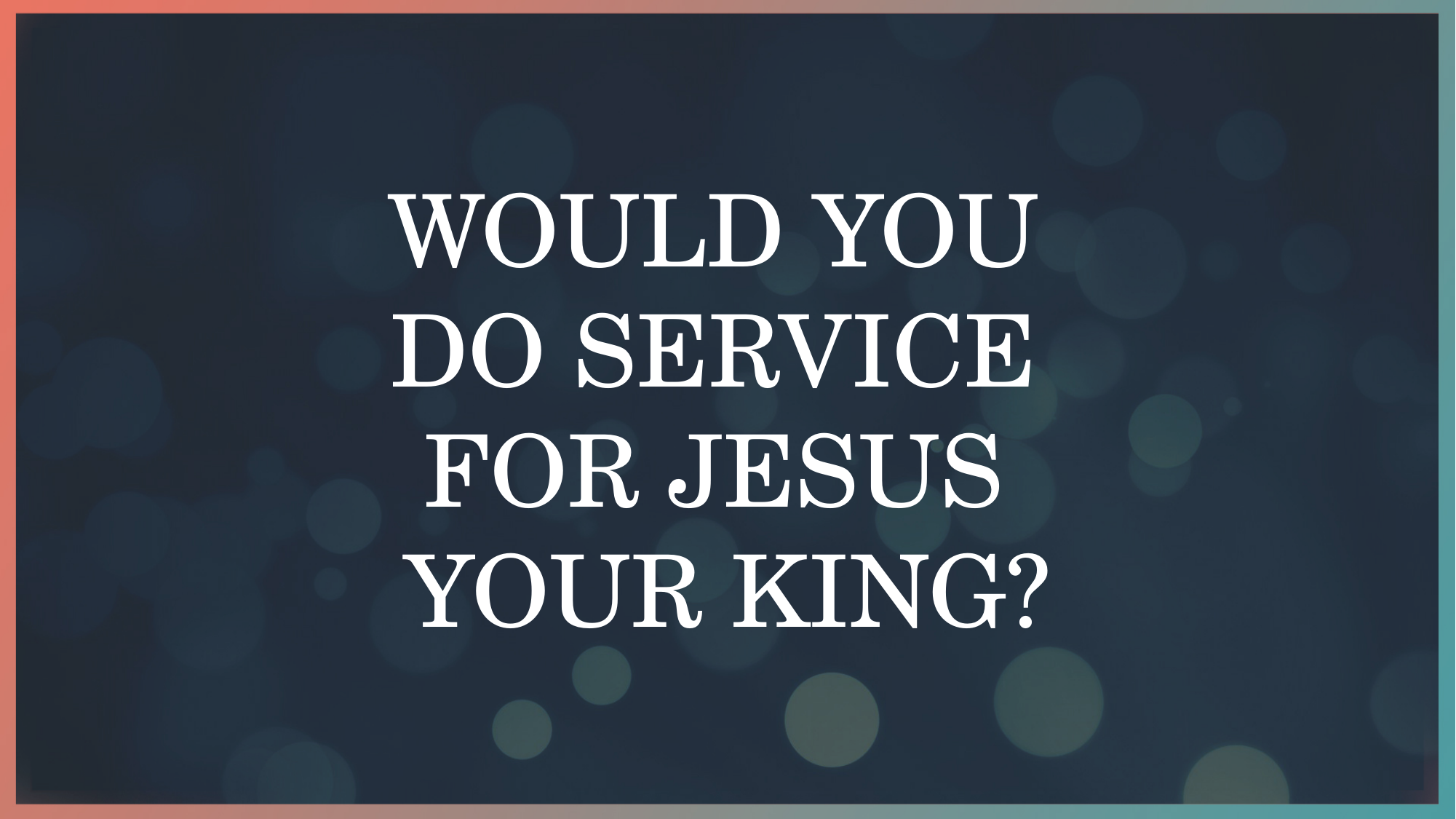

WOULD YOU
DO SERVICE
FOR JESUS
YOUR KING?